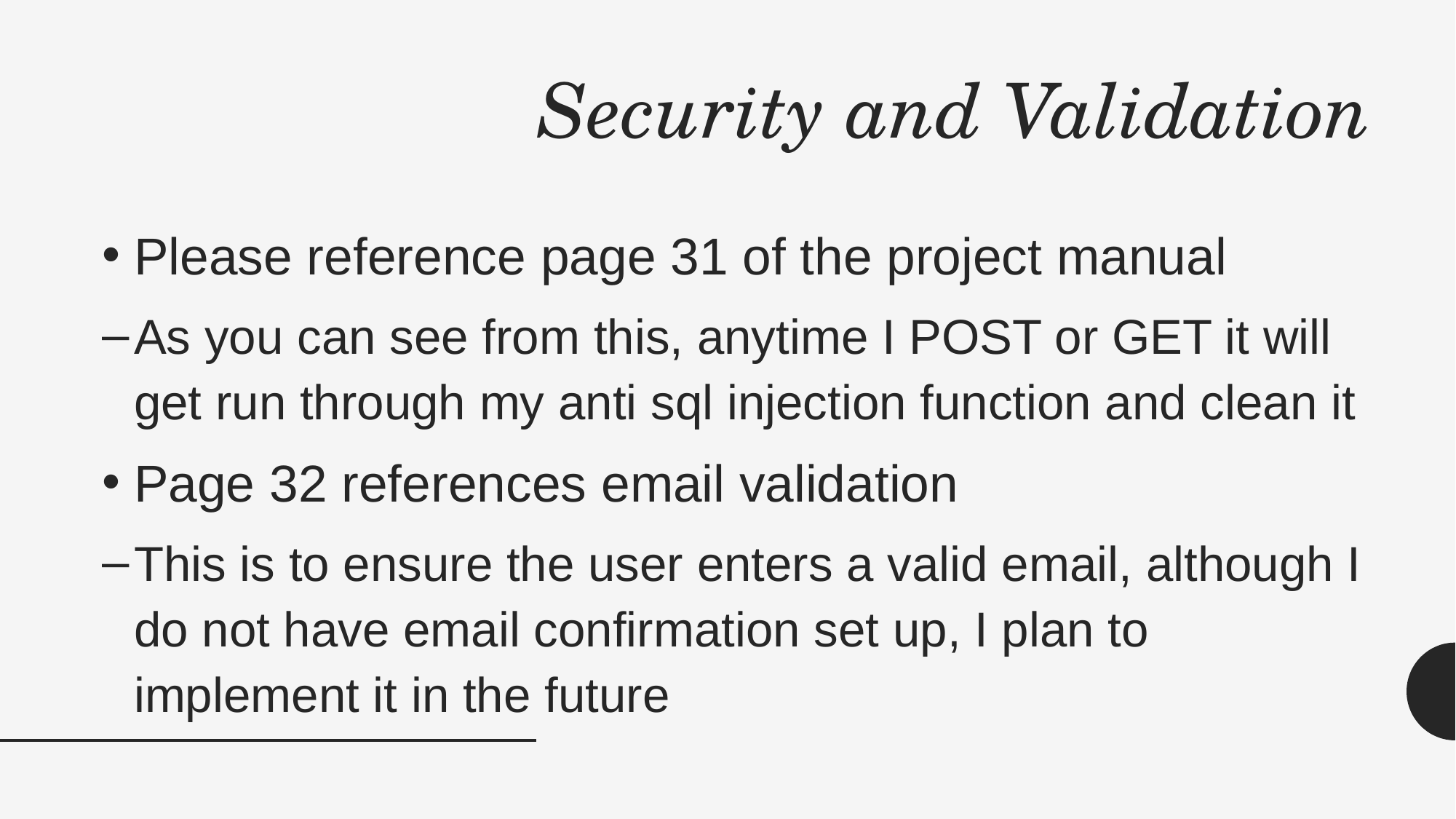

# Security and Validation
Please reference page 31 of the project manual
As you can see from this, anytime I POST or GET it will get run through my anti sql injection function and clean it
Page 32 references email validation
This is to ensure the user enters a valid email, although I do not have email confirmation set up, I plan to implement it in the future